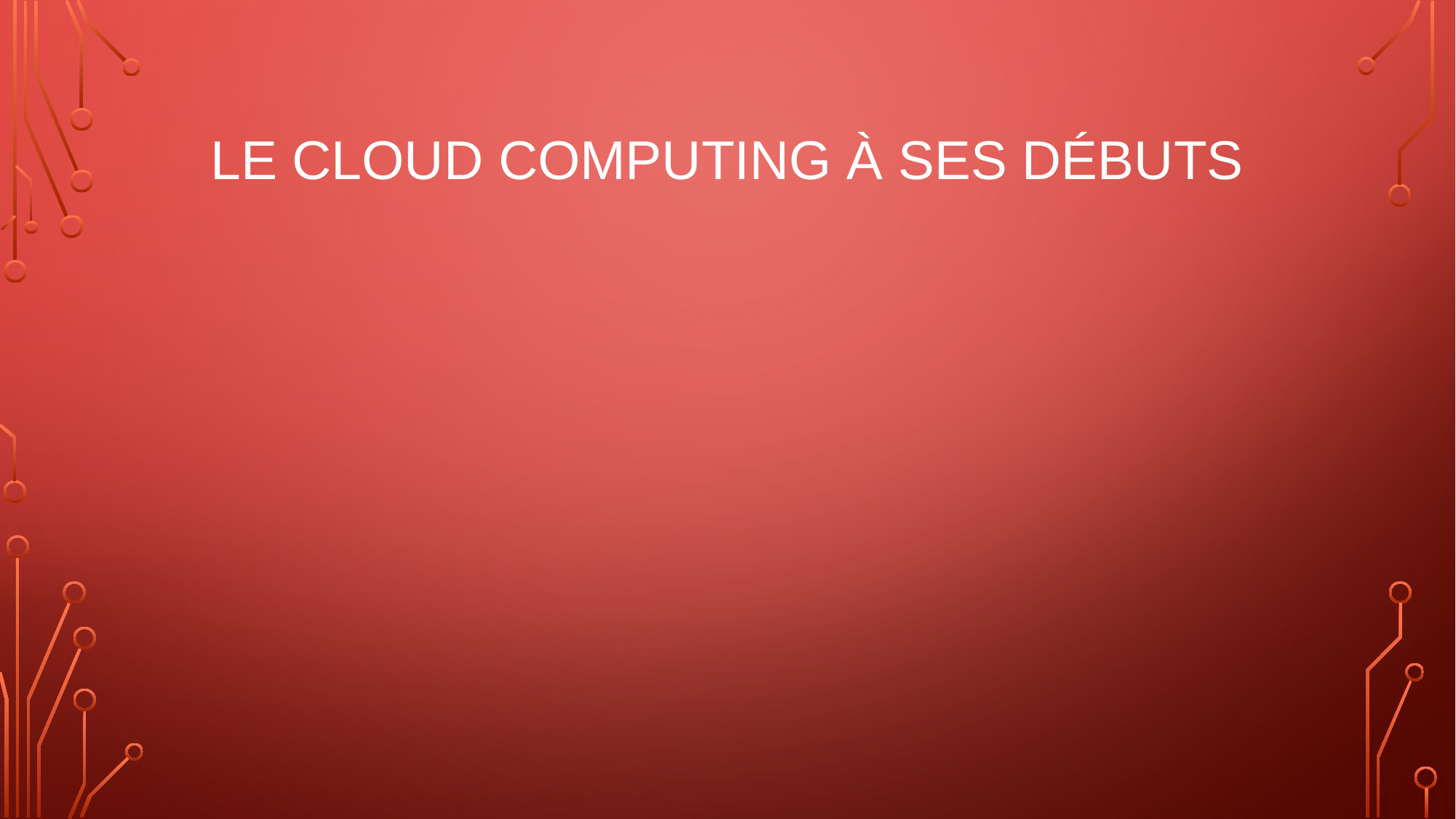

# Le cloud computing à ses débuts